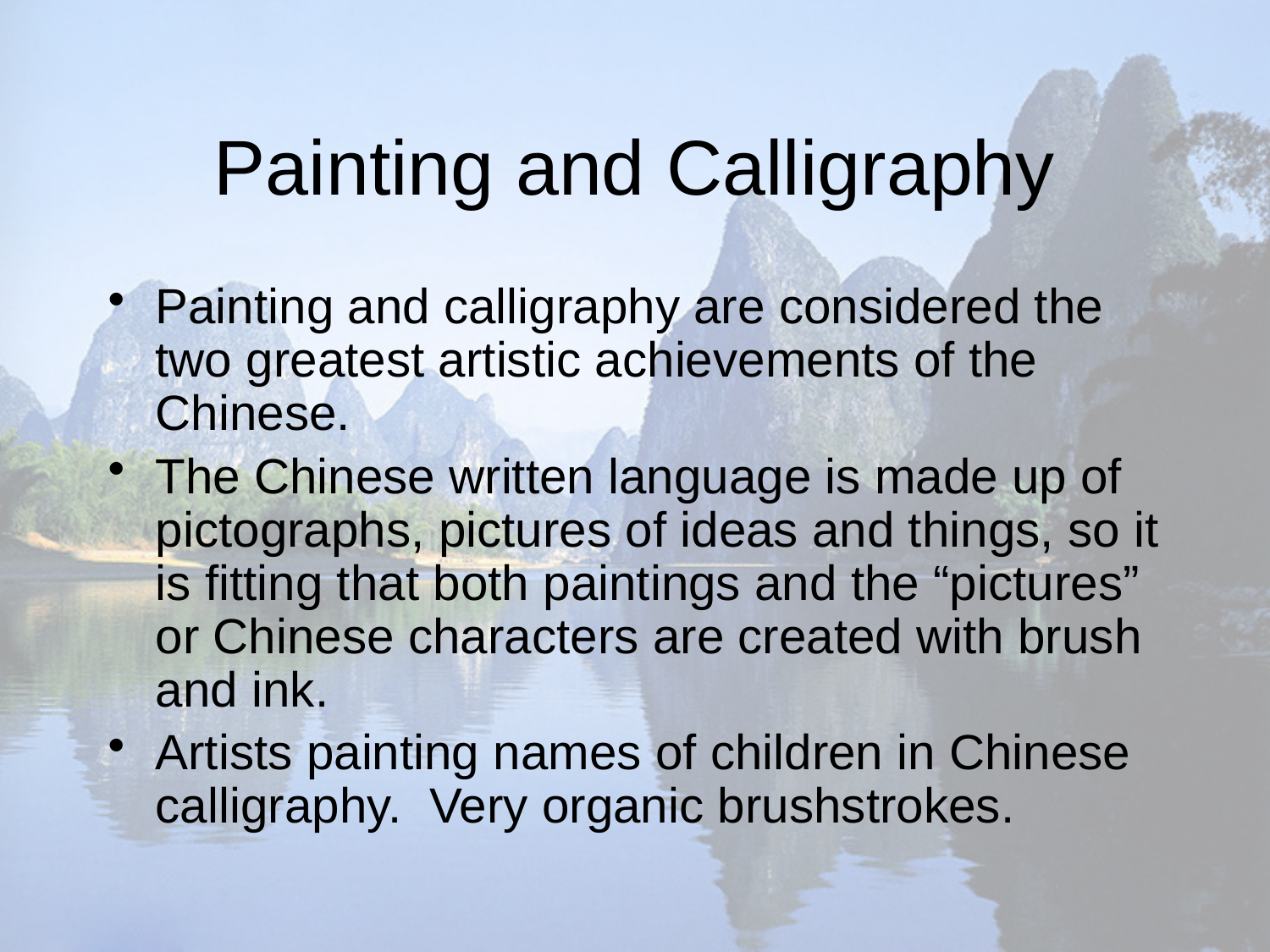

# Painting and Calligraphy
Painting and calligraphy are considered the two greatest artistic achievements of the Chinese.
The Chinese written language is made up of pictographs, pictures of ideas and things, so it is fitting that both paintings and the “pictures” or Chinese characters are created with brush and ink.
Artists painting names of children in Chinese calligraphy.  Very organic brushstrokes.